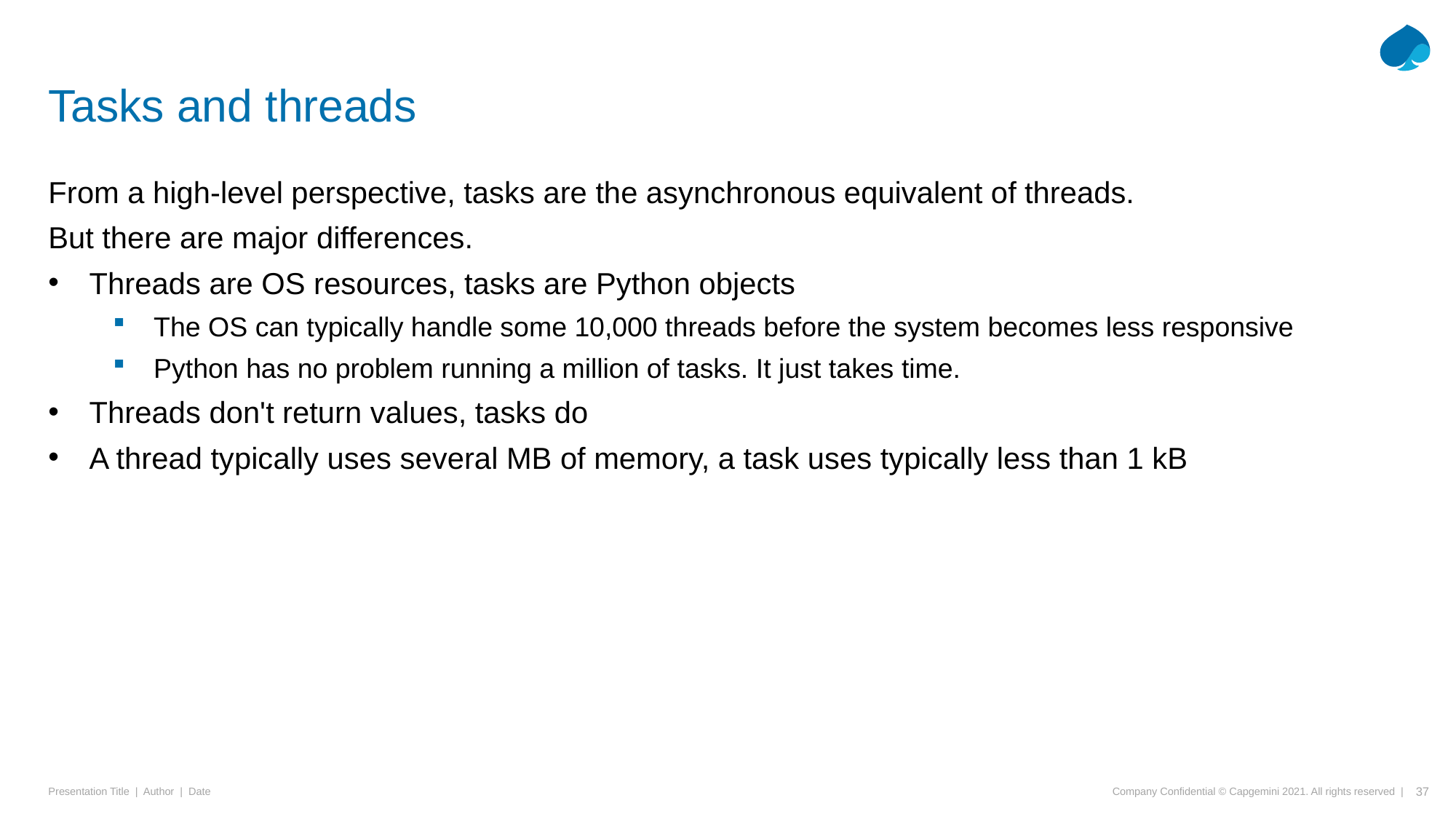

# Tasks and threads
From a high-level perspective, tasks are the asynchronous equivalent of threads.
But there are major differences.
Threads are OS resources, tasks are Python objects
The OS can typically handle some 10,000 threads before the system becomes less responsive
Python has no problem running a million of tasks. It just takes time.
Threads don't return values, tasks do
A thread typically uses several MB of memory, a task uses typically less than 1 kB